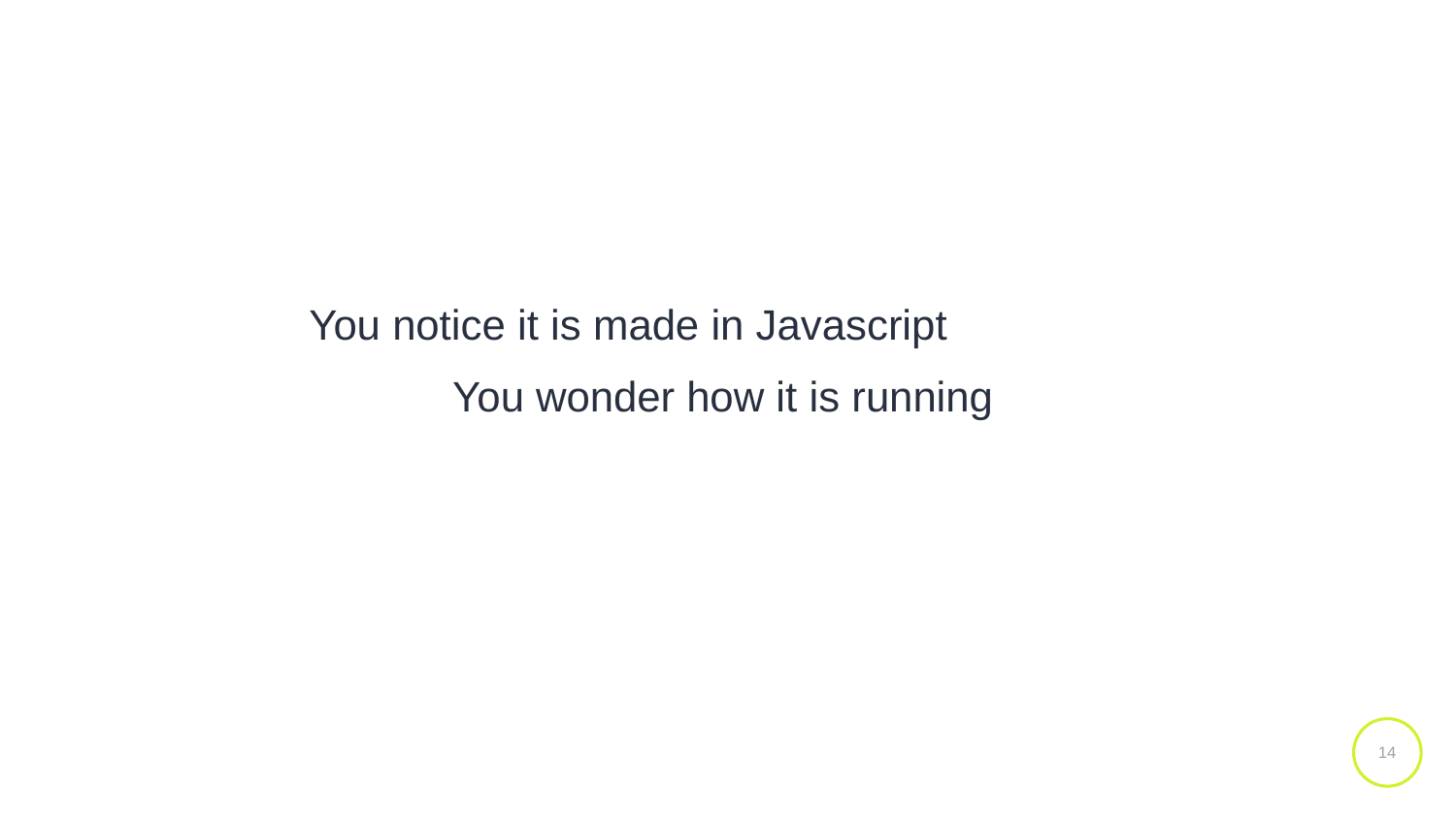

You notice it is made in Javascript

You wonder how it is running